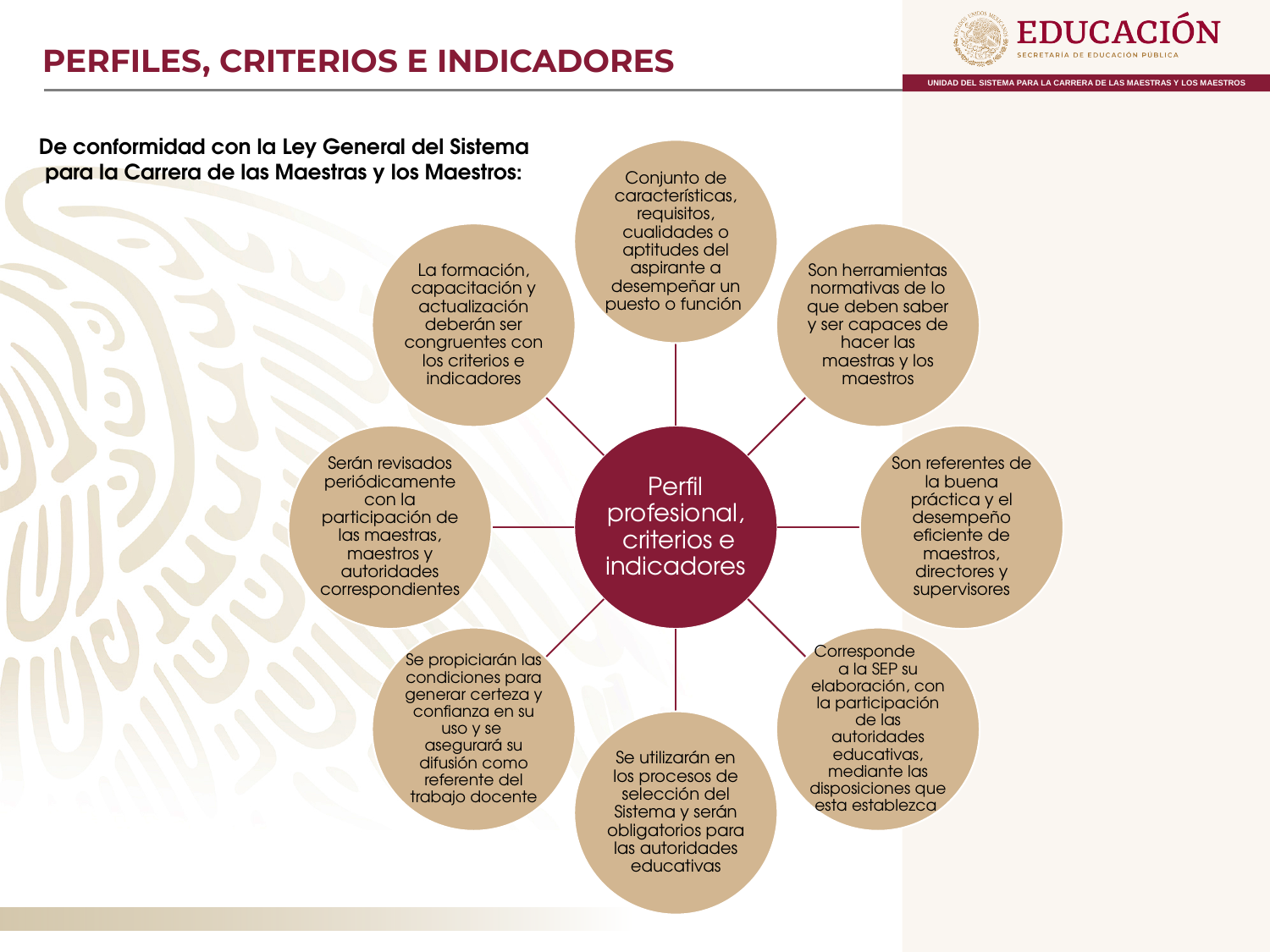

PERFILES, CRITERIOS E INDICADORES

De conformidad con la Ley General del Sistema para la Carrera de las Maestras y los Maestros:
Perfil profesional,  criterios e indicadores

Conjunto de características, requisitos, cualidades o aptitudes del aspirante a desempeñar un puesto o función

Son herramientas normativas de lo que deben saber y ser capaces de hacer las maestras y los maestros

Son referentes de la buena práctica y el desempeño eficiente de maestros, directores y supervisores

Corresponde       a la SEP su elaboración, con la participación de las autoridades educativas, mediante las disposiciones que esta establezca

Se utilizarán en los procesos de selección del Sistema y serán obligatorios para las autoridades educativas

Se propiciarán las condiciones para generar certeza y confianza en su uso y se  asegurará su difusión como referente del trabajo docente

Serán revisados periódicamente con la participación de las maestras, maestros y autoridades correspondientes

La formación, capacitación y actualización deberán ser congruentes con los criterios e indicadores